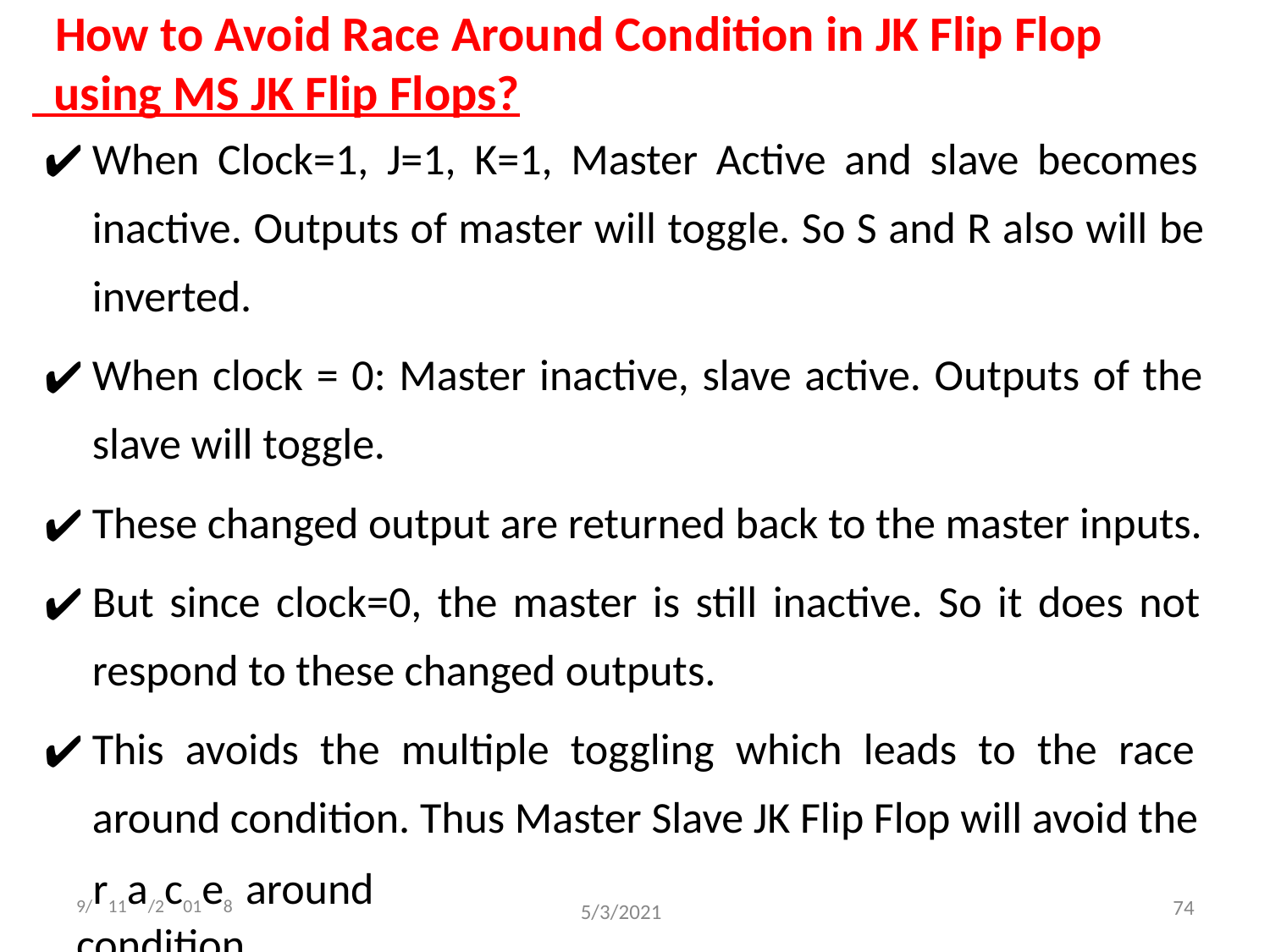

# How to Avoid Race Around Condition in JK Flip Flop
  using MS JK Flip Flops?
When Clock=1, J=1, K=1, Master Active and slave becomes  inactive. Outputs of master will toggle. So S and R also will be  inverted.
When clock = 0: Master inactive, slave active. Outputs of the  slave will toggle.
These changed output are returned back to the master inputs.
But since clock=0, the master is still inactive. So it does not  respond to these changed outputs.
This avoids the multiple toggling which leads to the race  around condition. Thus Master Slave JK Flip Flop will avoid the
9/r11a/2c01e8   around condition.
74
5/3/2021